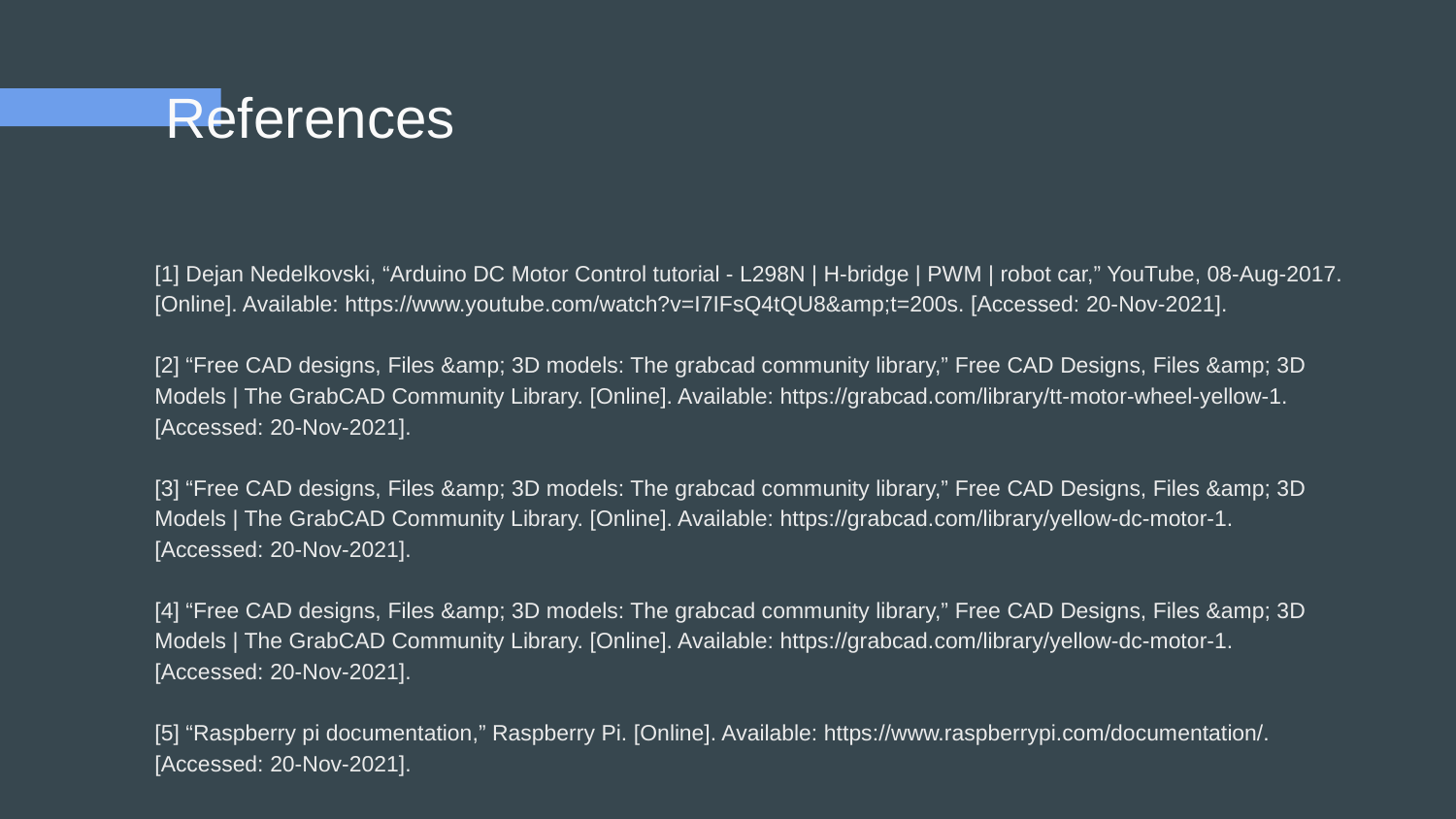

# References

[1] Dejan Nedelkovski, “Arduino DC Motor Control tutorial - L298N | H-bridge | PWM | robot car,” YouTube, 08-Aug-2017. [Online]. Available: https://www.youtube.com/watch?v=I7IFsQ4tQU8&amp;t=200s. [Accessed: 20-Nov-2021].

[2] “Free CAD designs, Files &amp; 3D models: The grabcad community library,” Free CAD Designs, Files &amp; 3D Models | The GrabCAD Community Library. [Online]. Available: https://grabcad.com/library/tt-motor-wheel-yellow-1. [Accessed: 20-Nov-2021].

[3] “Free CAD designs, Files &amp; 3D models: The grabcad community library,” Free CAD Designs, Files &amp; 3D Models | The GrabCAD Community Library. [Online]. Available: https://grabcad.com/library/yellow-dc-motor-1. [Accessed: 20-Nov-2021].

[4] “Free CAD designs, Files &amp; 3D models: The grabcad community library,” Free CAD Designs, Files &amp; 3D Models | The GrabCAD Community Library. [Online]. Available: https://grabcad.com/library/yellow-dc-motor-1. [Accessed: 20-Nov-2021].

[5] “Raspberry pi documentation,” Raspberry Pi. [Online]. Available: https://www.raspberrypi.com/documentation/. [Accessed: 20-Nov-2021].